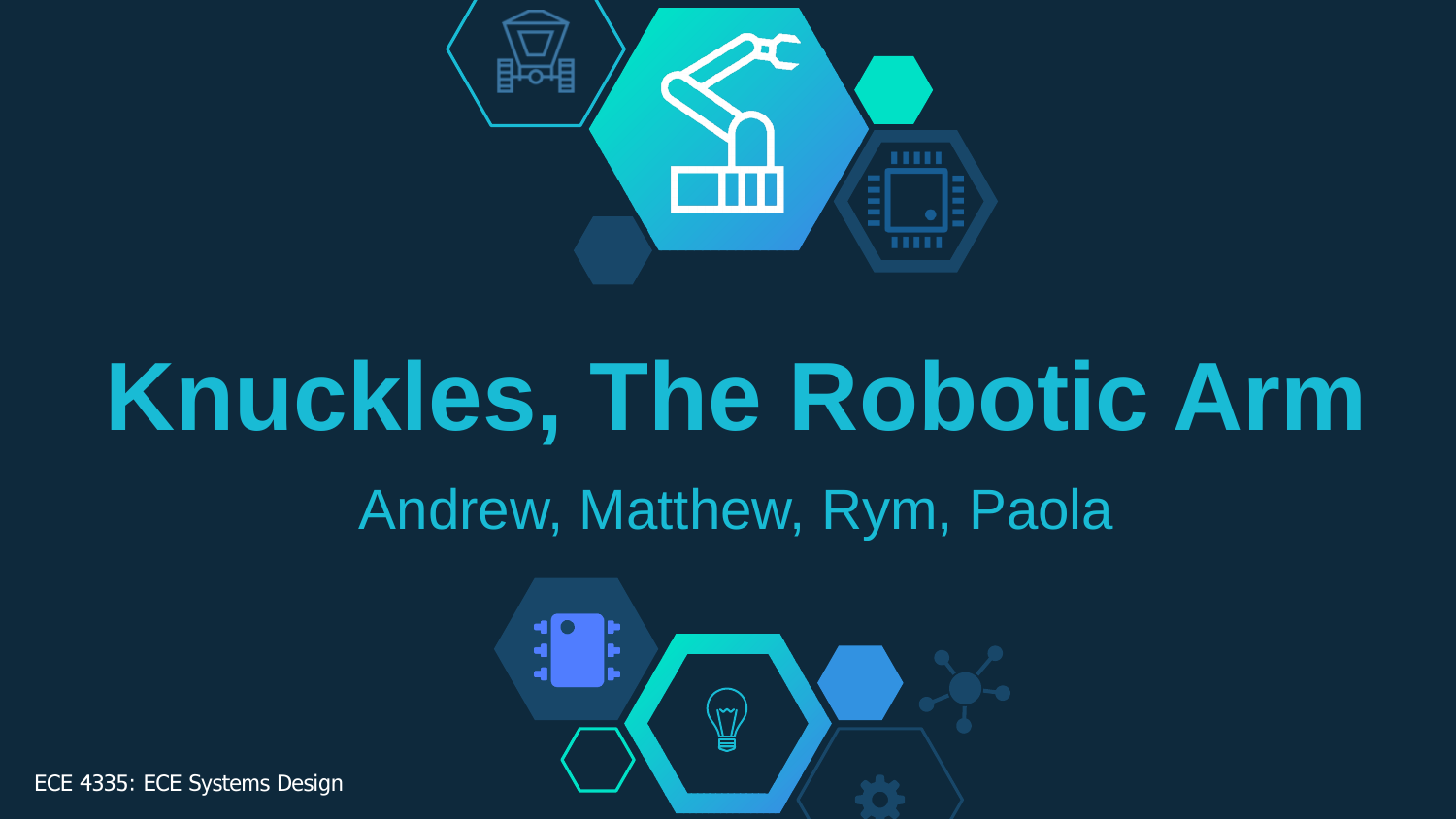

# Knuckles, The Robotic Arm
Andrew, Matthew, Rym, Paola
ECE 4335: ECE Systems Design